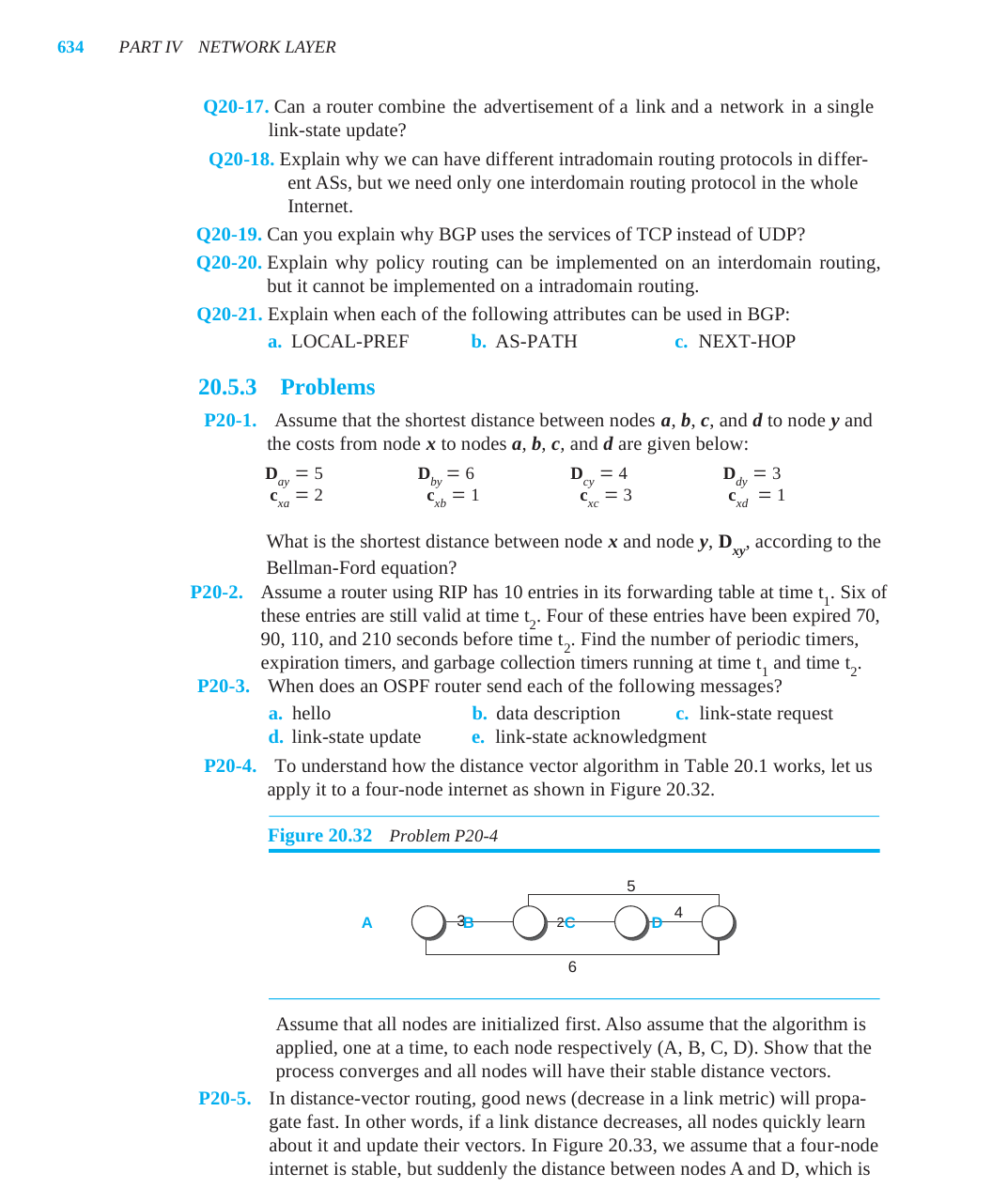

634	PART IV	NETWORK LAYER
Q20-17.Can a router combine the advertisement of a link and a network in a single
link-state update?
Q20-18.Explain why we can have different intradomain routing protocols in differ-
ent ASs, but we need only one interdomain routing protocol in the whole
Internet.
Q20-19.Can you explain why BGP uses the services of TCP instead of UDP?
Q20-20.Explain why policy routing can be implemented on an interdomain routing,
but it cannot be implemented on a intradomain routing.
Q20-21.Explain when each of the following attributes can be used in BGP:
a. LOCAL-PREF	b. AS-PATH	c. NEXT-HOP
20.5.3	Problems
P20-1.	Assume that the shortest distance between nodes a, b, c, and d to node y and
the costs from node x to nodes a, b, c, and d are given below:
Day = 5	Dby = 6	Dcy = 4	Ddy = 3
cxa = 2	cxb = 1	cxc = 3	cxd  = 1
What is the shortest distance between node x and node y, Dxy, according to the
Bellman-Ford equation?
P20-2.	Assume a router using RIP has 10 entries in its forwarding table at time t1. Six of
these entries are still valid at time t2. Four of these entries have been expired 70,
90, 110, and 210 seconds before time t2. Find the number of periodic timers,
expiration timers, and garbage collection timers running at time t1 and time t2.
P20-3.	When does an OSPF router send each of the following messages?
a. hello	b. data description	c. link-state request
d. link-state update 	e. link-state acknowledgment
P20-4.	To understand how the distance vector algorithm in Table 20.1 works, let us
apply it to a four-node internet as shown in Figure 20.32.

Figure 20.32	Problem P20-4

5

4
3	2

A	B	C	D

6

Assume that all nodes are initialized first. Also assume that the algorithm is
applied, one at a time, to each node respectively (A, B, C, D). Show that the
process converges and all nodes will have their stable distance vectors.
P20-5.	In distance-vector routing, good news (decrease in a link metric) will propa-
gate fast. In other words, if a link distance decreases, all nodes quickly learn
about it and update their vectors. In Figure 20.33, we assume that a four-node
internet is stable, but suddenly the distance between nodes A and D, which is